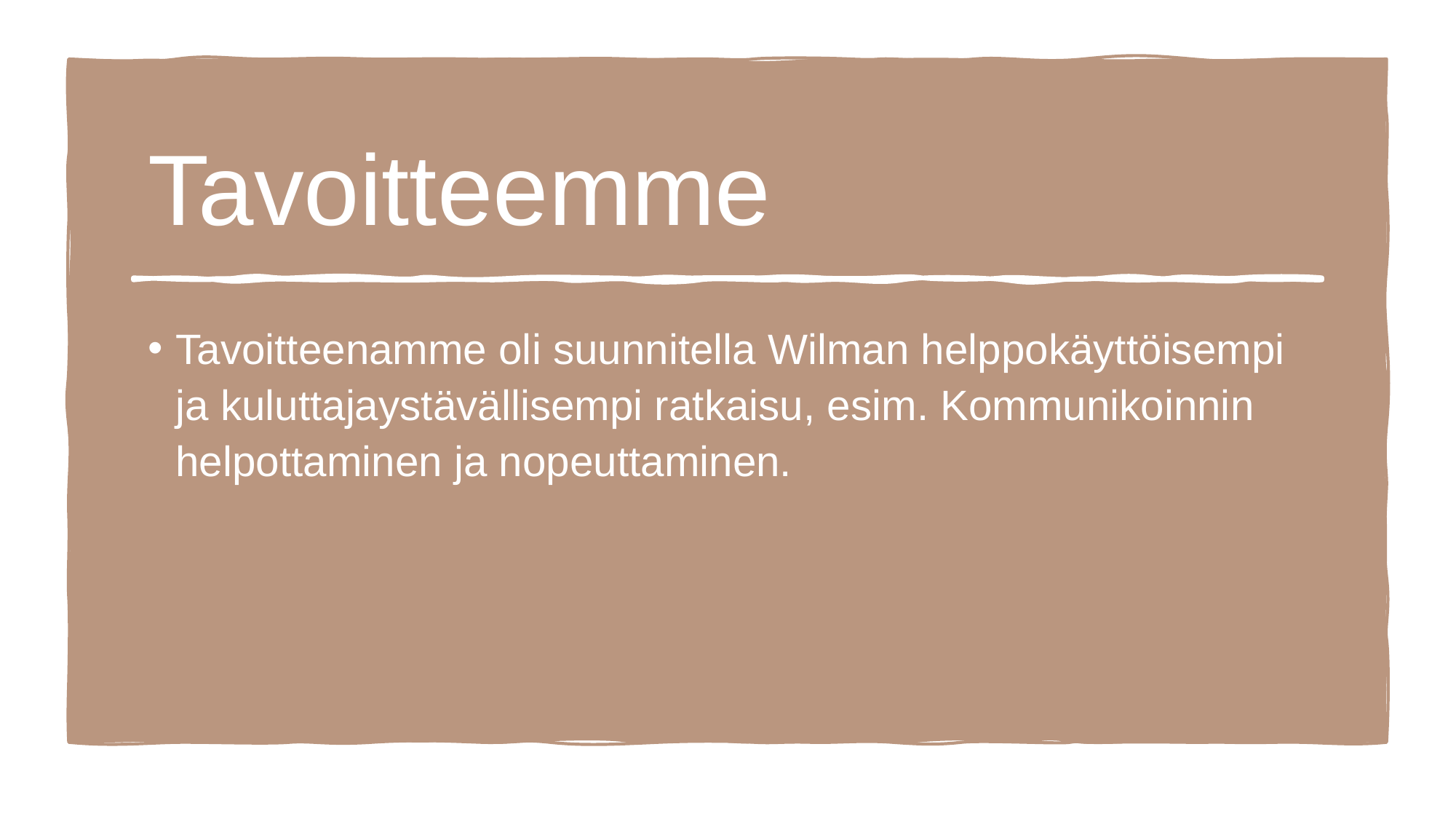

# Tavoitteemme

Tavoitteenamme oli suunnitella Wilman helppokäyttöisempi ja kuluttajaystävällisempi ratkaisu, esim. Kommunikoinnin helpottaminen ja nopeuttaminen.